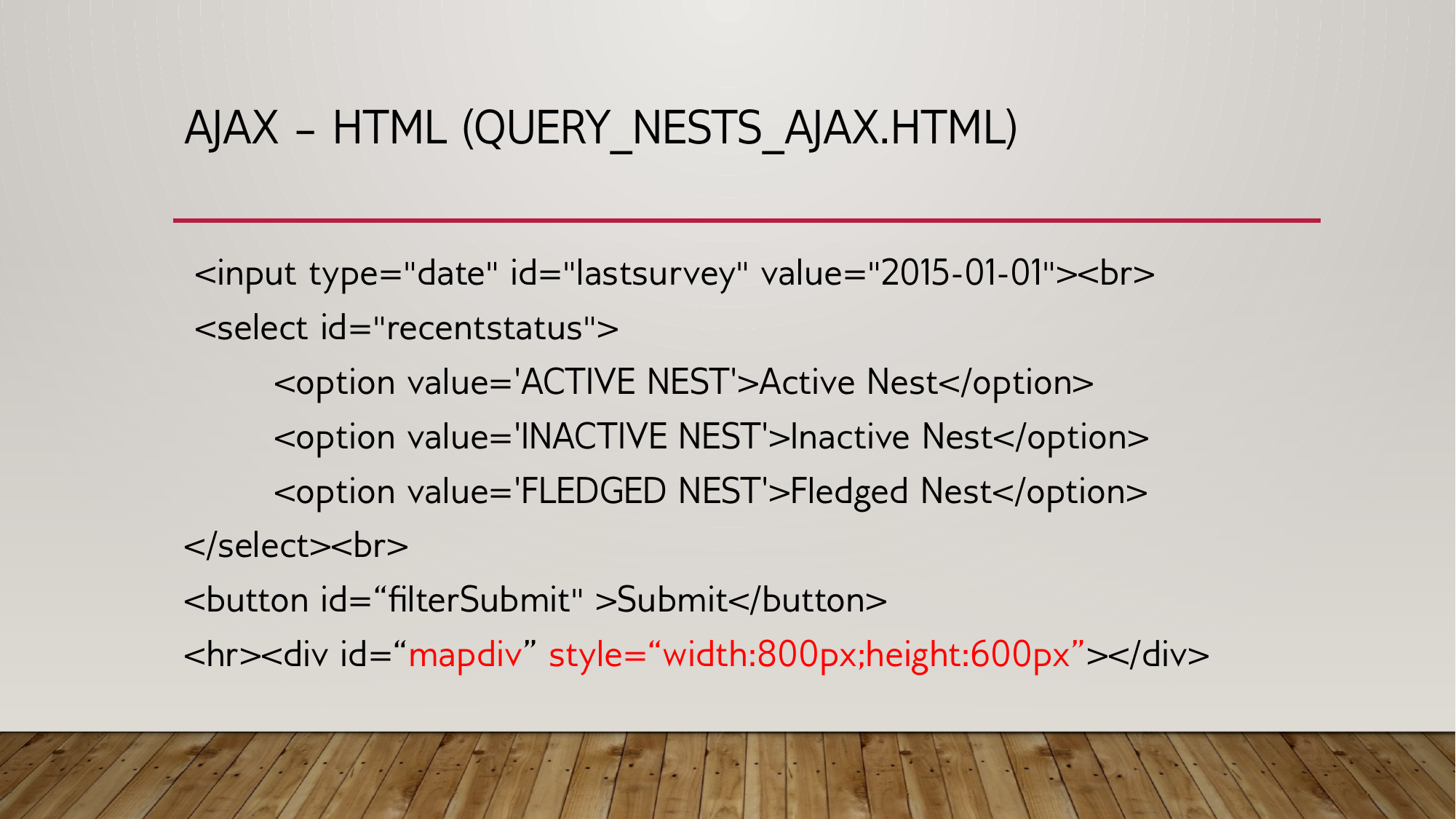

# AJAX – HTML (query_nests_ajax.html)
 <input type="date" id="lastsurvey" value="2015-01-01"><br>
 <select id="recentstatus">
        <option value='ACTIVE NEST'>Active Nest</option>
        <option value='INACTIVE NEST'>Inactive Nest</option>
        <option value='FLEDGED NEST'>Fledged Nest</option>
</select><br>
<button id=“filterSubmit" >Submit</button>
<hr><div id=“mapdiv” style=“width:800px;height:600px”></div>